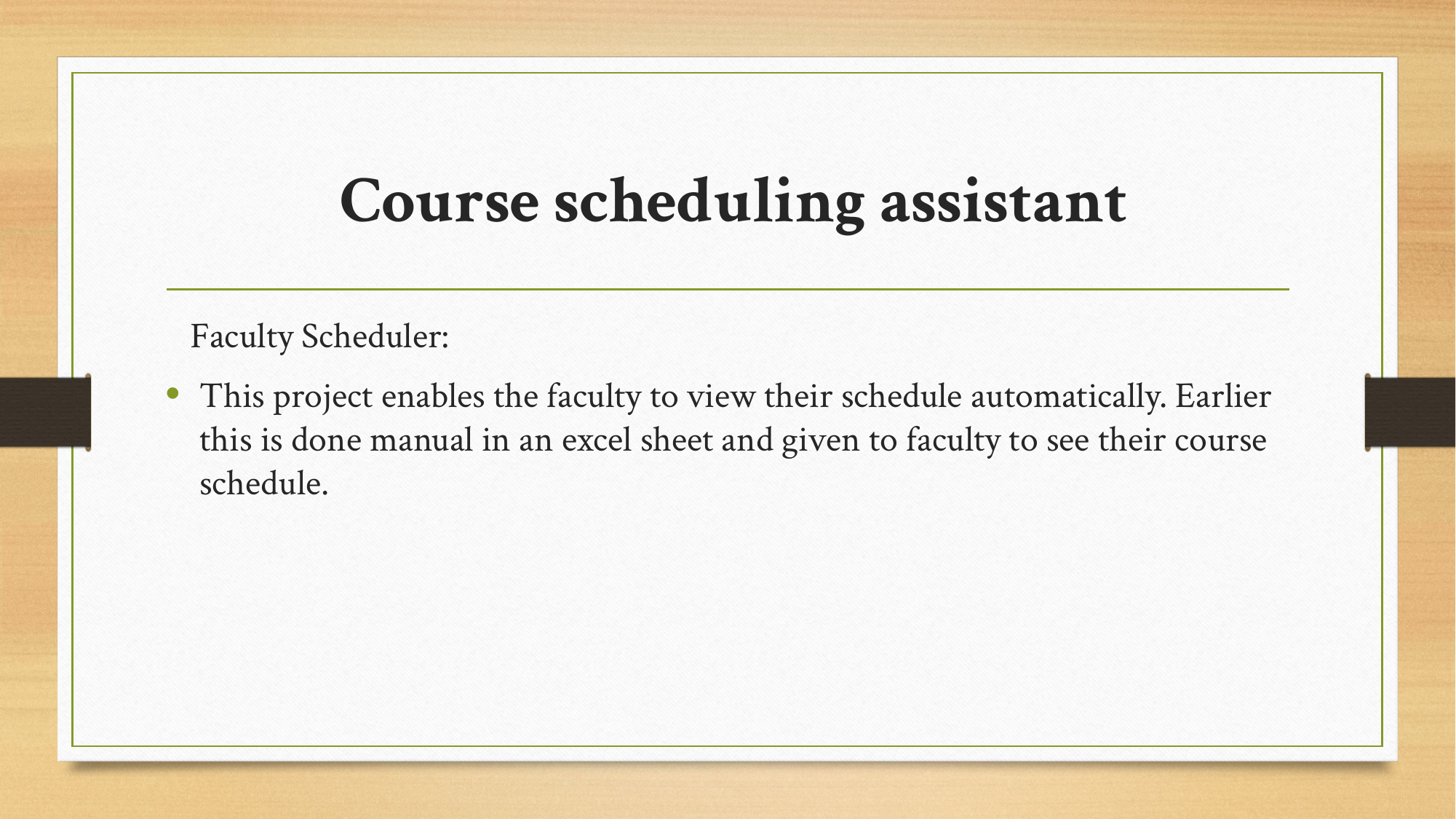

# Course scheduling assistant
   Faculty Scheduler:
This project enables the faculty to view their schedule automatically. Earlier this is done manual in an excel sheet and given to faculty to see their course schedule.